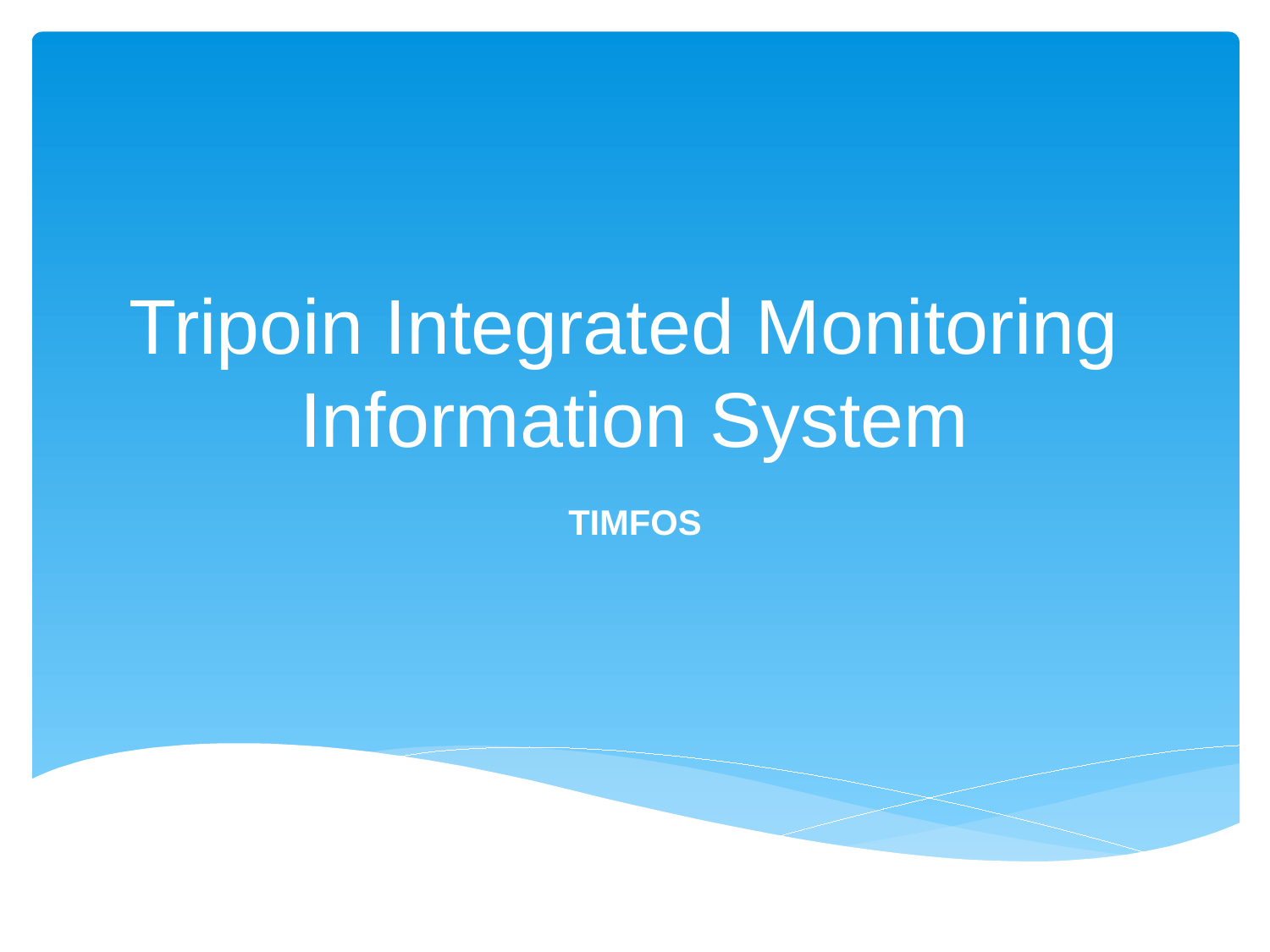

# Tripoin Integrated Monitoring Information System
TIMFOS